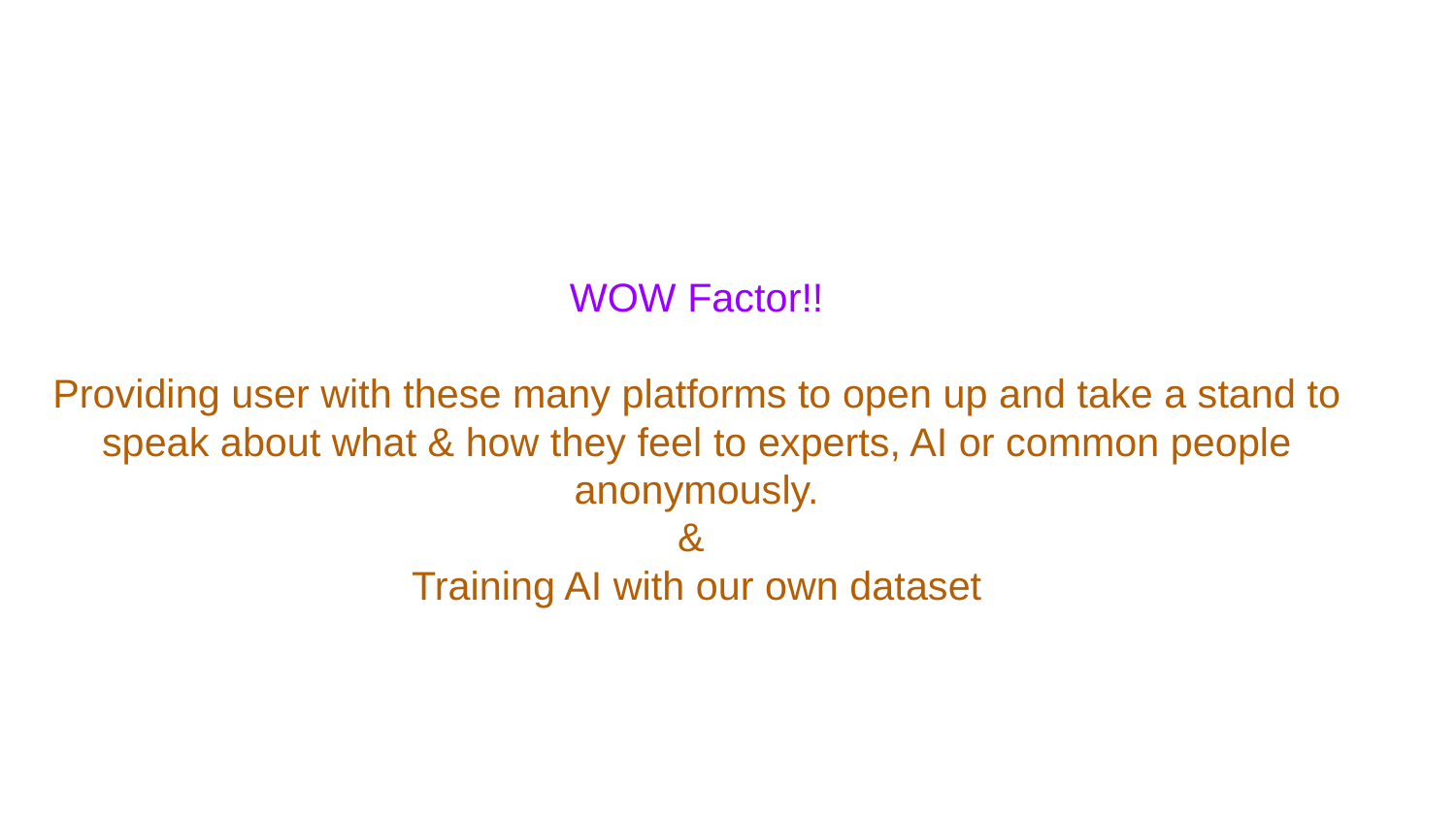

# WOW Factor!!

Providing user with these many platforms to open up and take a stand to speak about what & how they feel to experts, AI or common people anonymously.
&
Training AI with our own dataset